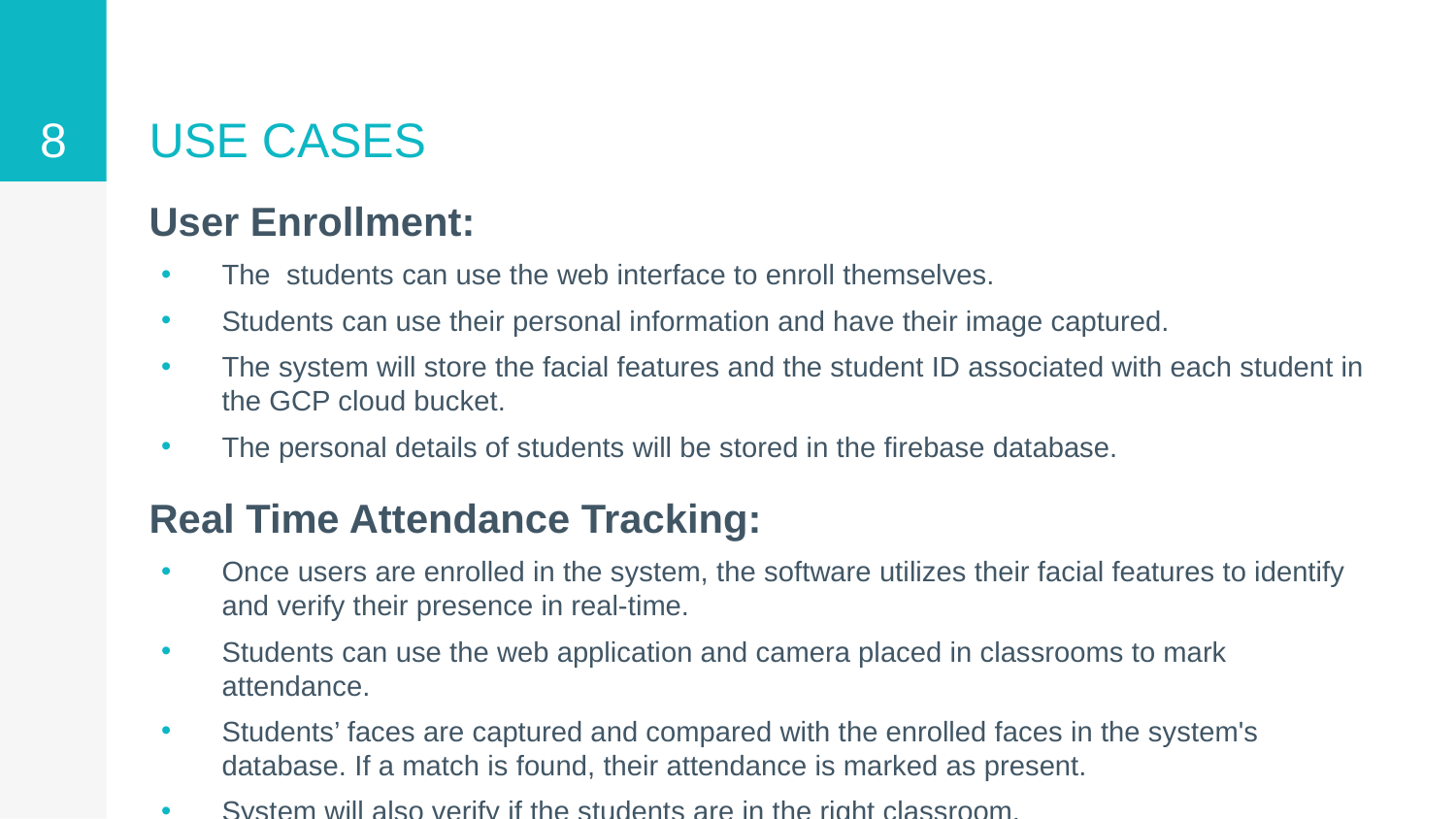

8
# USE CASES
User Enrollment:
The  students can use the web interface to enroll themselves.
Students can use their personal information and have their image captured.
The system will store the facial features and the student ID associated with each student in the GCP cloud bucket.
The personal details of students will be stored in the firebase database.
Real Time Attendance Tracking:
Once users are enrolled in the system, the software utilizes their facial features to identify and verify their presence in real-time.
Students can use the web application and camera placed in classrooms to mark attendance.
Students’ faces are captured and compared with the enrolled faces in the system's database. If a match is found, their attendance is marked as present.
System will also verify if the students are in the right classroom.